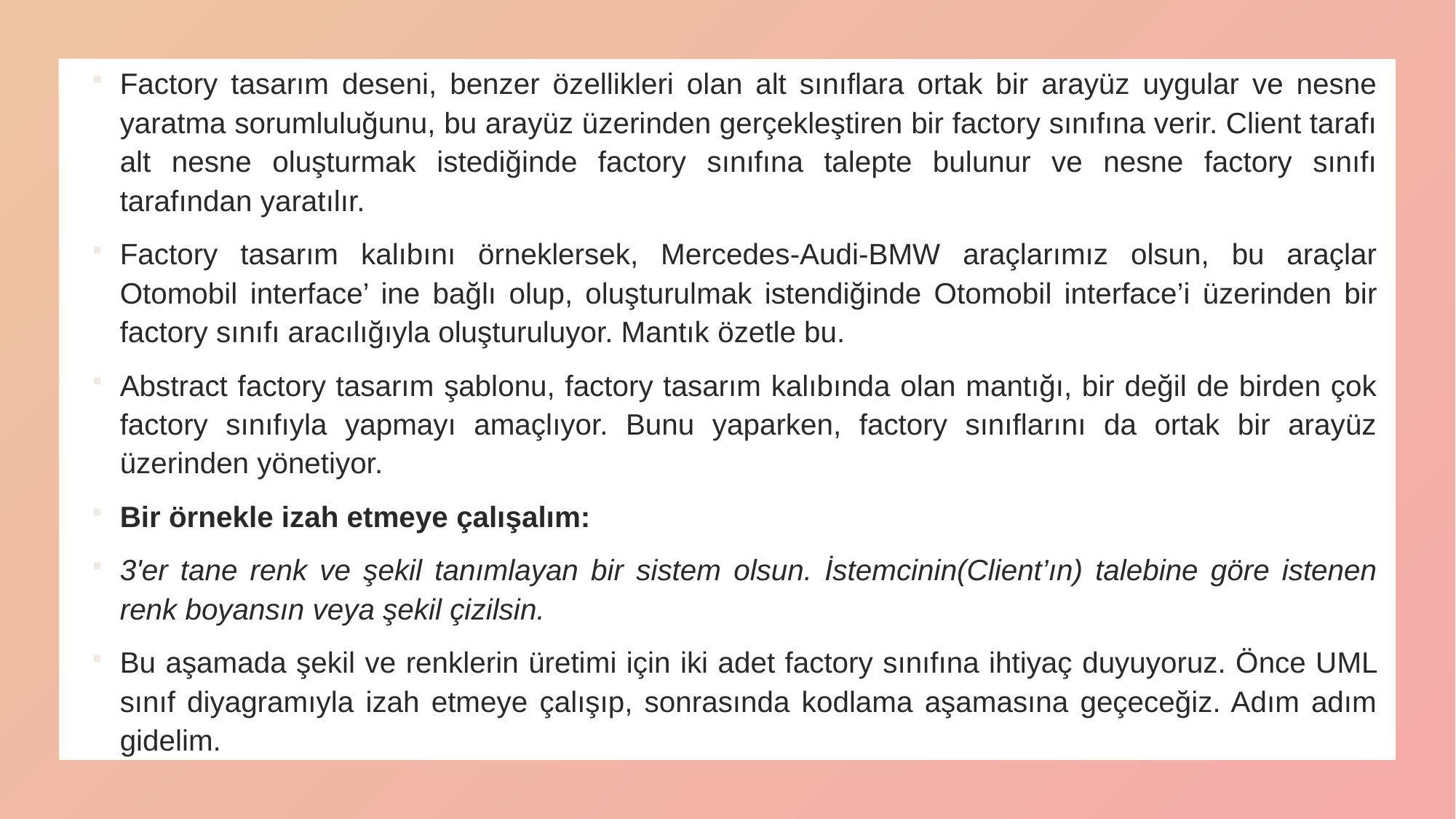

Factory tasarım deseni, benzer özellikleri olan alt sınıflara ortak bir arayüz uygular ve nesne yaratma sorumluluğunu, bu arayüz üzerinden gerçekleştiren bir factory sınıfına verir. Client tarafı alt nesne oluşturmak istediğinde factory sınıfına talepte bulunur ve nesne factory sınıfı tarafından yaratılır.
Factory tasarım kalıbını örneklersek, Mercedes-Audi-BMW araçlarımız olsun, bu araçlar Otomobil interface’ ine bağlı olup, oluşturulmak istendiğinde Otomobil interface’i üzerinden bir factory sınıfı aracılığıyla oluşturuluyor. Mantık özetle bu.
Abstract factory tasarım şablonu, factory tasarım kalıbında olan mantığı, bir değil de birden çok factory sınıfıyla yapmayı amaçlıyor. Bunu yaparken, factory sınıflarını da ortak bir arayüz üzerinden yönetiyor.
Bir örnekle izah etmeye çalışalım:
3'er tane renk ve şekil tanımlayan bir sistem olsun. İstemcinin(Client’ın) talebine göre istenen renk boyansın veya şekil çizilsin.
Bu aşamada şekil ve renklerin üretimi için iki adet factory sınıfına ihtiyaç duyuyoruz. Önce UML sınıf diyagramıyla izah etmeye çalışıp, sonrasında kodlama aşamasına geçeceğiz. Adım adım gidelim.